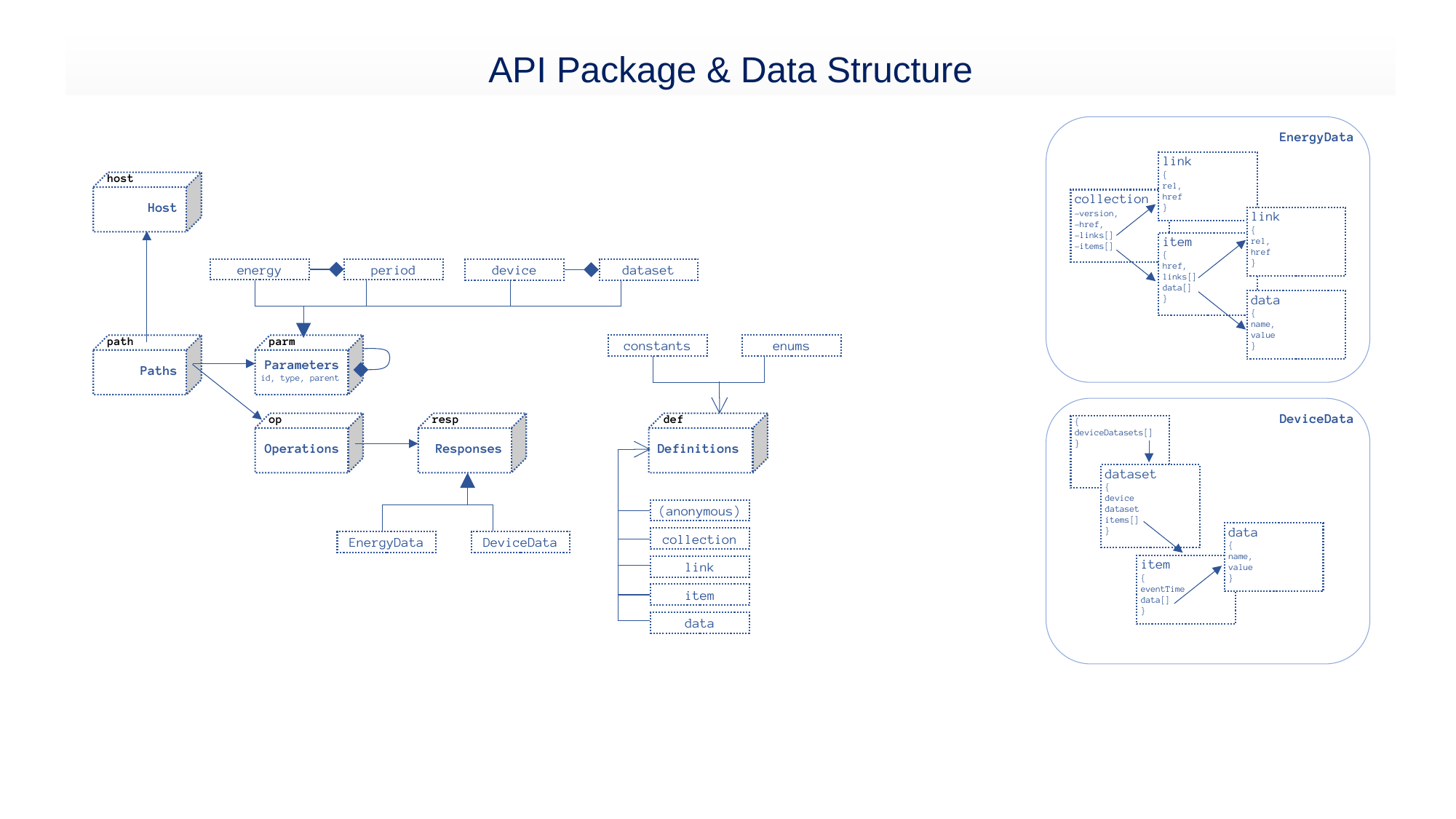

API Package & Data Structure

EnergyData
link
{
rel,
href
}
host
Host
collection

-version,
-href,
-links[]
-items[]
link
{
rel,
href
}

item
{
href,
links[]
data[]
}

energy
period

device
dataset

data
{
name,
value
}

path
Paths
parm
Parameters
id, type, parent
constants
enums

DeviceData
op
Operations
resp
Responses
def
Definitions
{
deviceDatasets[]
}

dataset
{
device
dataset
items[]
}

(anonymous)
EnergyData
DeviceData

data
{
name,
value
}
collection

item
{
eventTime
data[]
}
link

item

data